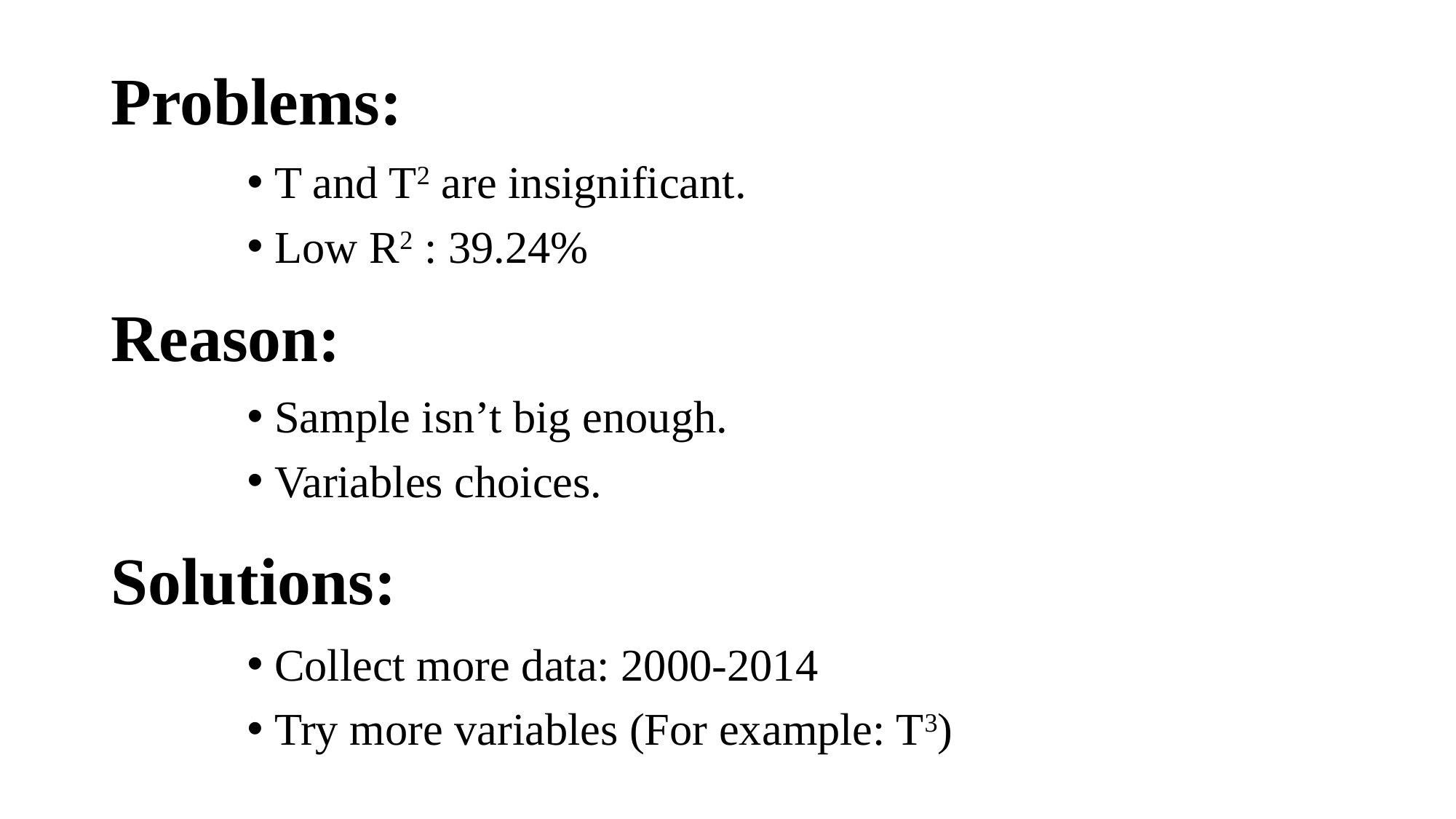

# Problems:
T and T2 are insignificant.
Low R2 : 39.24%

Reason:
Sample isn’t big enough.
Variables choices.

Solutions:
Collect more data: 2000-2014
Try more variables (For example: T3)